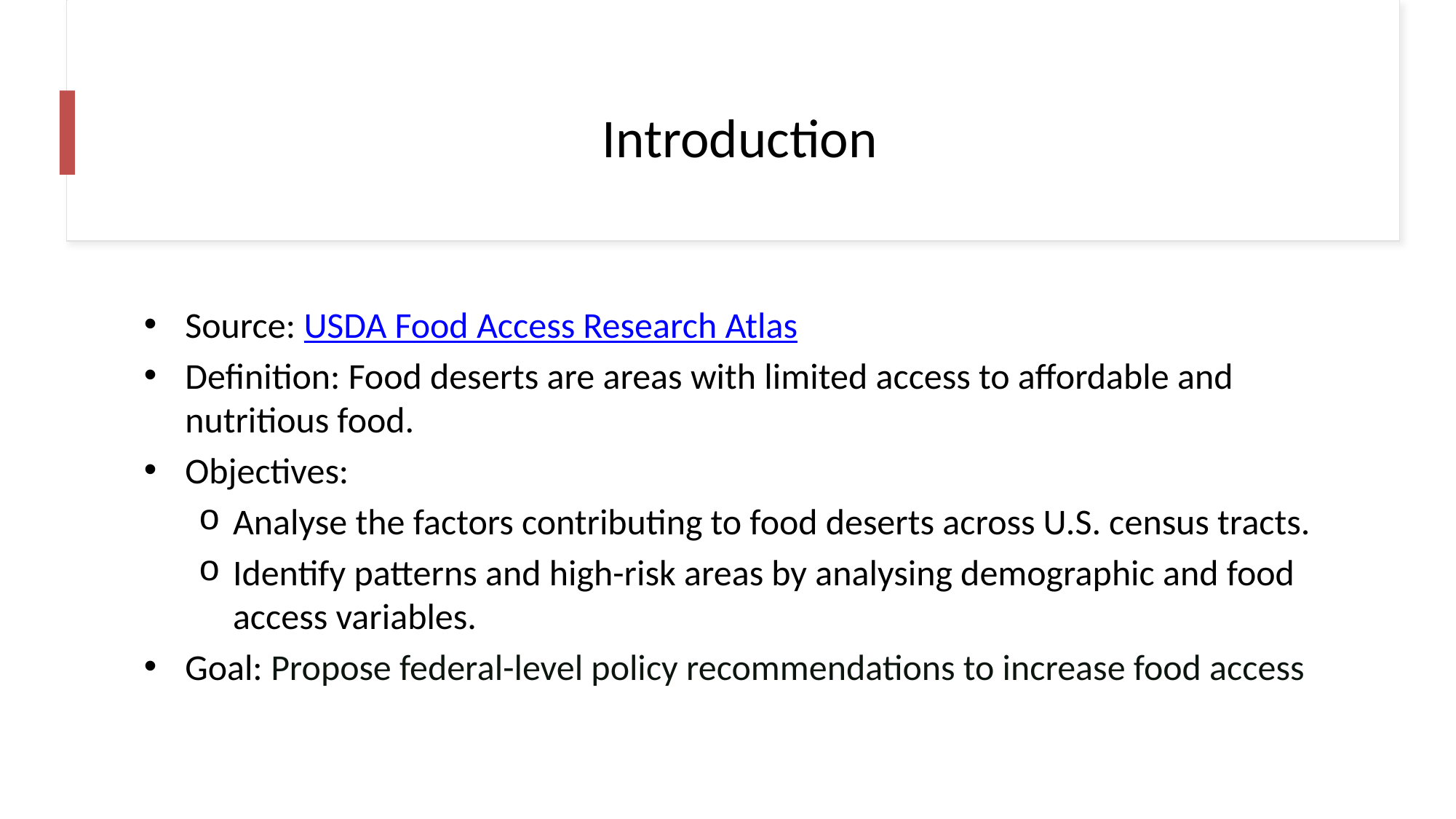

# Introduction

Source: USDA Food Access Research Atlas
Definition: Food deserts are areas with limited access to affordable and nutritious food.
Objectives:
Analyse the factors contributing to food deserts across U.S. census tracts.
Identify patterns and high-risk areas by analysing demographic and food access variables.
Goal: Propose federal-level policy recommendations to increase food access